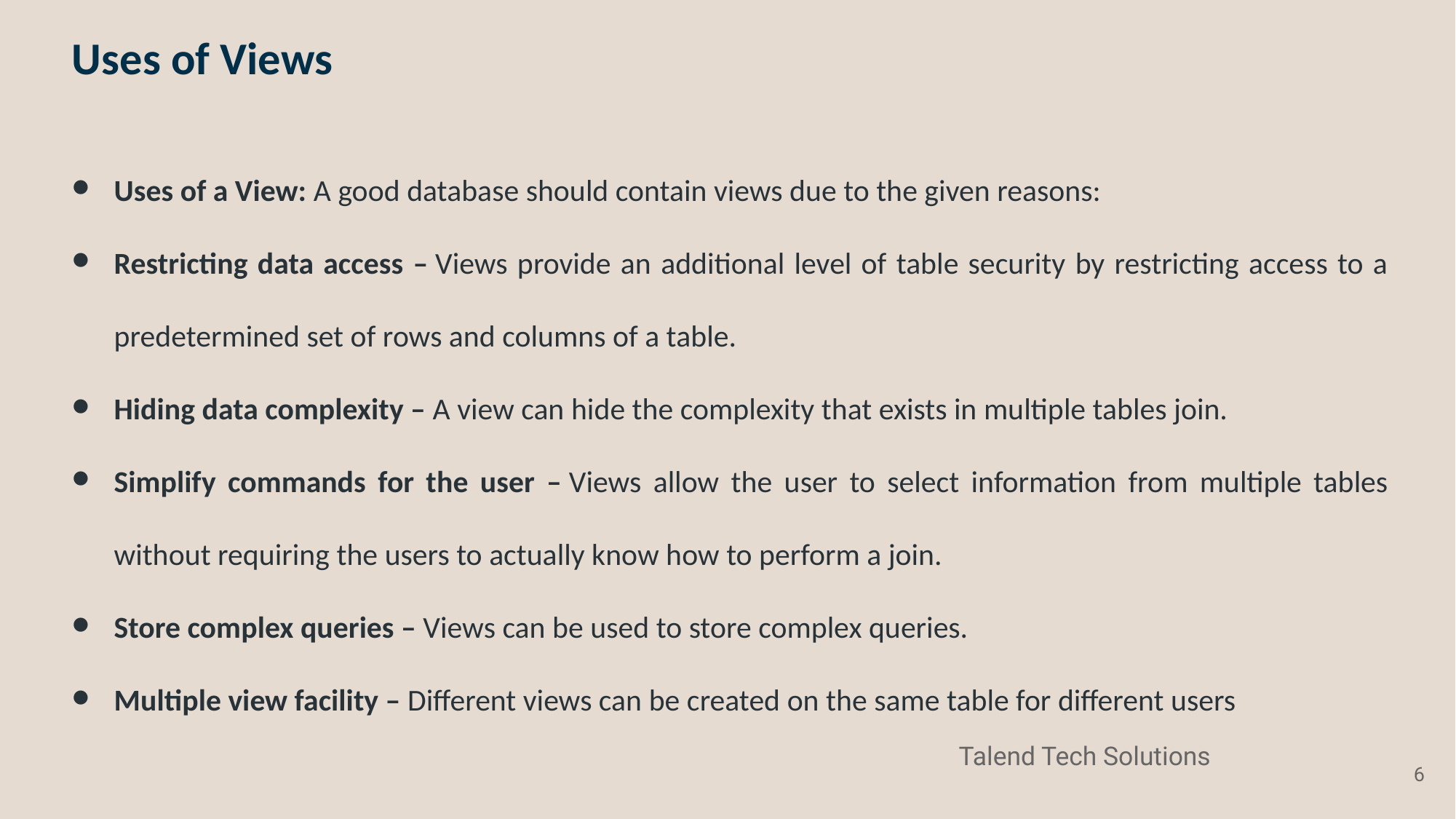

Uses of Views
Uses of a View: A good database should contain views due to the given reasons:
Restricting data access – Views provide an additional level of table security by restricting access to a predetermined set of rows and columns of a table.
Hiding data complexity – A view can hide the complexity that exists in multiple tables join.
Simplify commands for the user – Views allow the user to select information from multiple tables without requiring the users to actually know how to perform a join.
Store complex queries – Views can be used to store complex queries.
Multiple view facility – Different views can be created on the same table for different users

Talend Tech Solutions
6